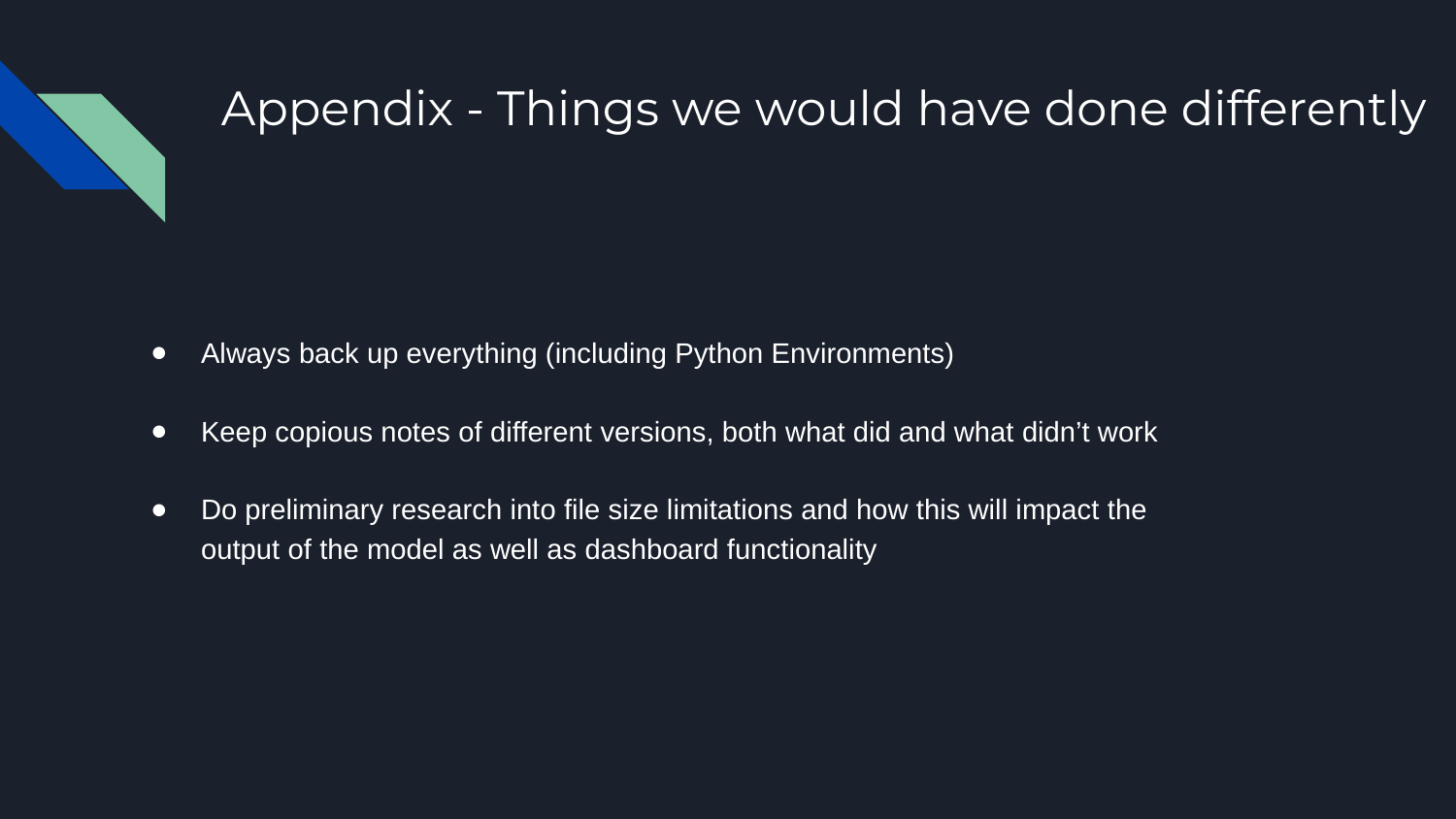

# Appendix - Things we would have done differently

Always back up everything (including Python Environments)

Keep copious notes of different versions, both what did and what didn’t work

Do preliminary research into file size limitations and how this will impact the output of the model as well as dashboard functionality